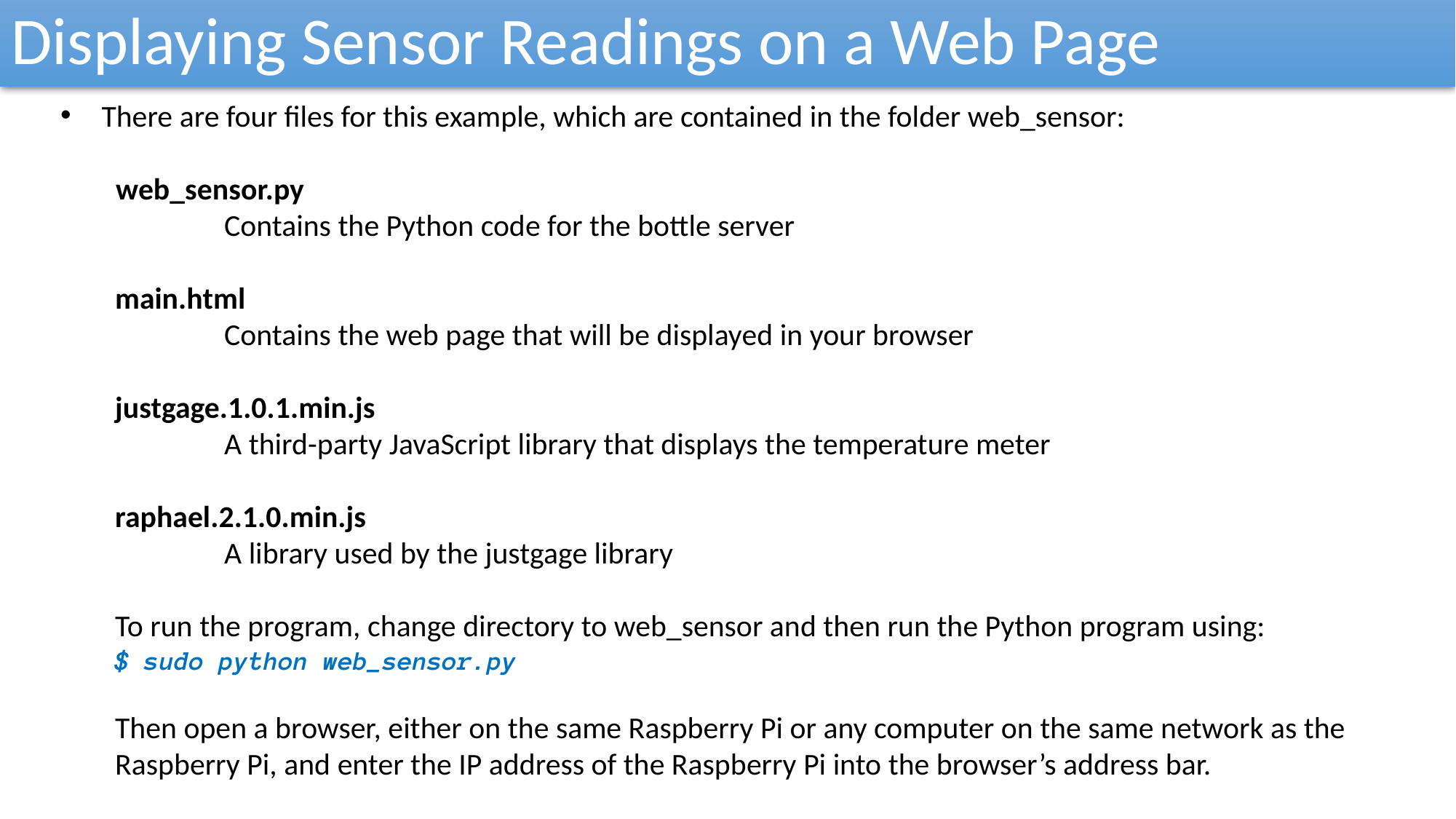

Displaying Sensor Readings on a Web Page
There are four files for this example, which are contained in the folder web_sensor:

        web_sensor.py
	Contains the Python code for the bottle server

main.html
	Contains the web page that will be displayed in your browser

justgage.1.0.1.min.js
	A third-party JavaScript library that displays the temperature meter

raphael.2.1.0.min.js
	A library used by the justgage library

To run the program, change directory to web_sensor and then run the Python program using:
$ sudo python web_sensor.py

Then open a browser, either on the same Raspberry Pi or any computer on the same network as the Raspberry Pi, and enter the IP address of the Raspberry Pi into the browser’s address bar.